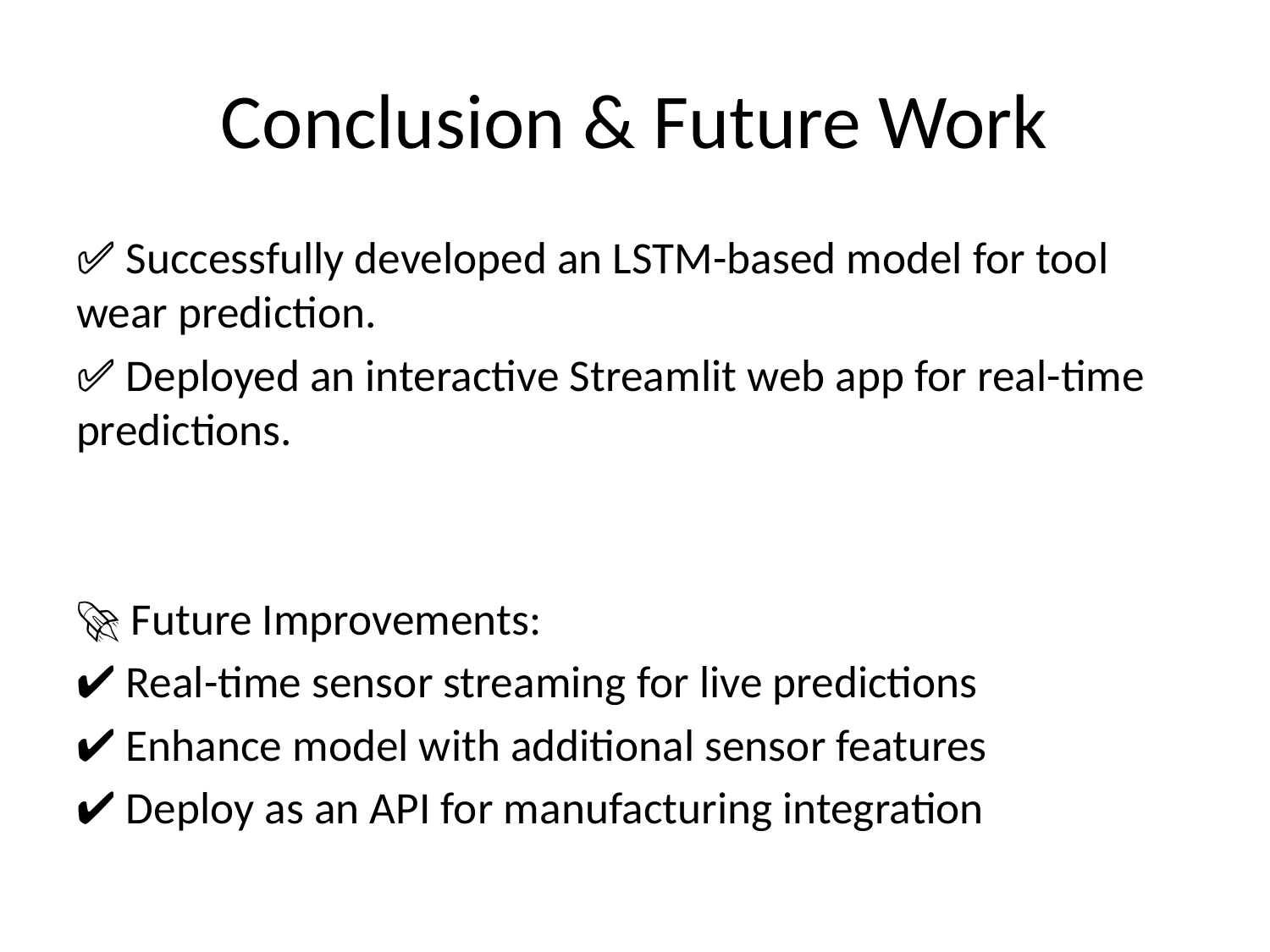

# Conclusion & Future Work
✅ Successfully developed an LSTM-based model for tool wear prediction.
✅ Deployed an interactive Streamlit web app for real-time predictions.

🚀 Future Improvements:
✔ Real-time sensor streaming for live predictions
✔ Enhance model with additional sensor features
✔ Deploy as an API for manufacturing integration